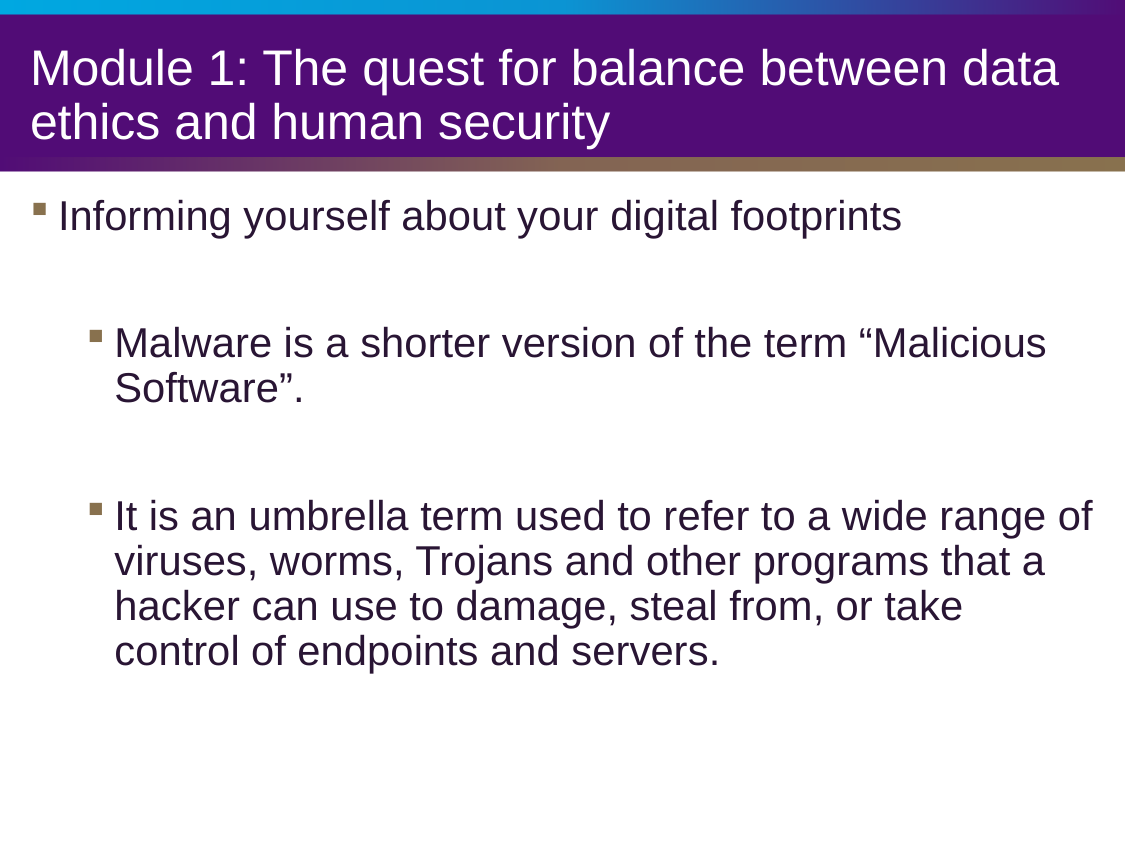

# Module 1: The quest for balance between data ethics and human security
Informing yourself about your digital footprints

Malware is a shorter version of the term “Malicious Software”.

It is an umbrella term used to refer to a wide range of viruses, worms, Trojans and other programs that a hacker can use to damage, steal from, or take control of endpoints and servers.